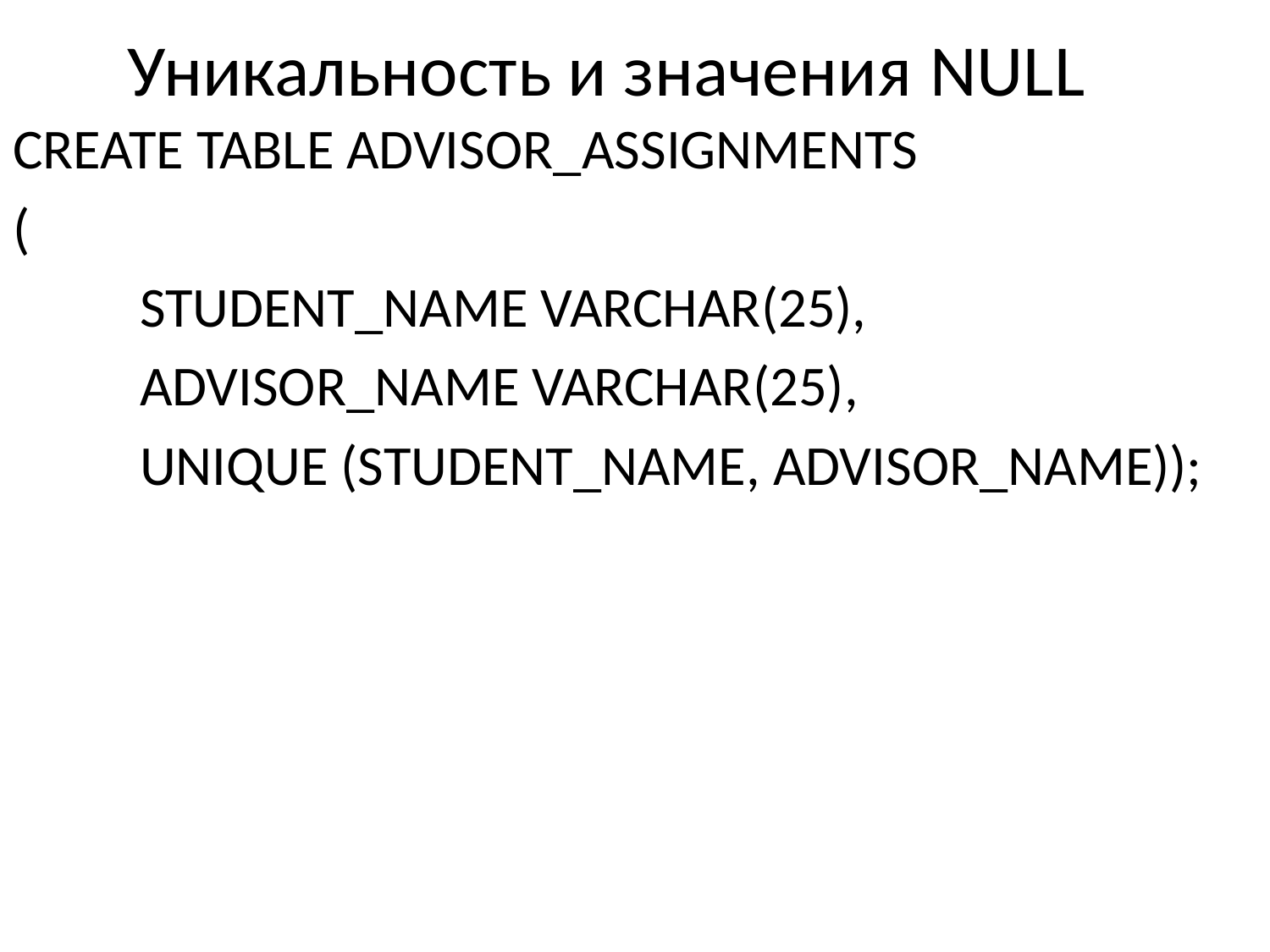

# Уникальность и значения NULL
CREATE TABLE ADVISOR_ASSIGNMENTS
(
	STUDENT_NAME VARCHAR(25),
	ADVISOR_NAME VARCHAR(25),
	UNIQUE (STUDENT_NAME, ADVISOR_NAME));